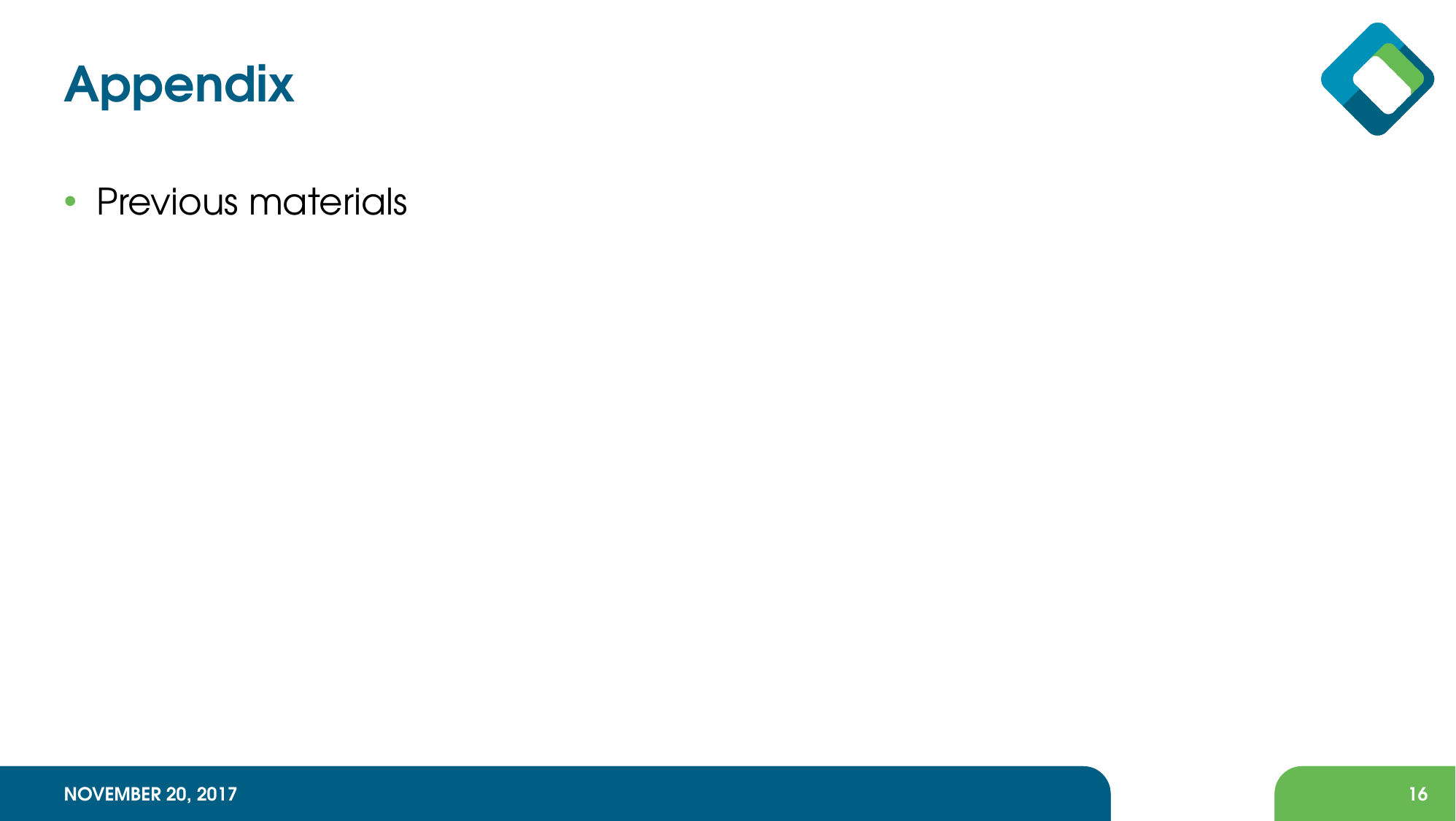

# Appendix
Previous materials
November 20, 2017
16